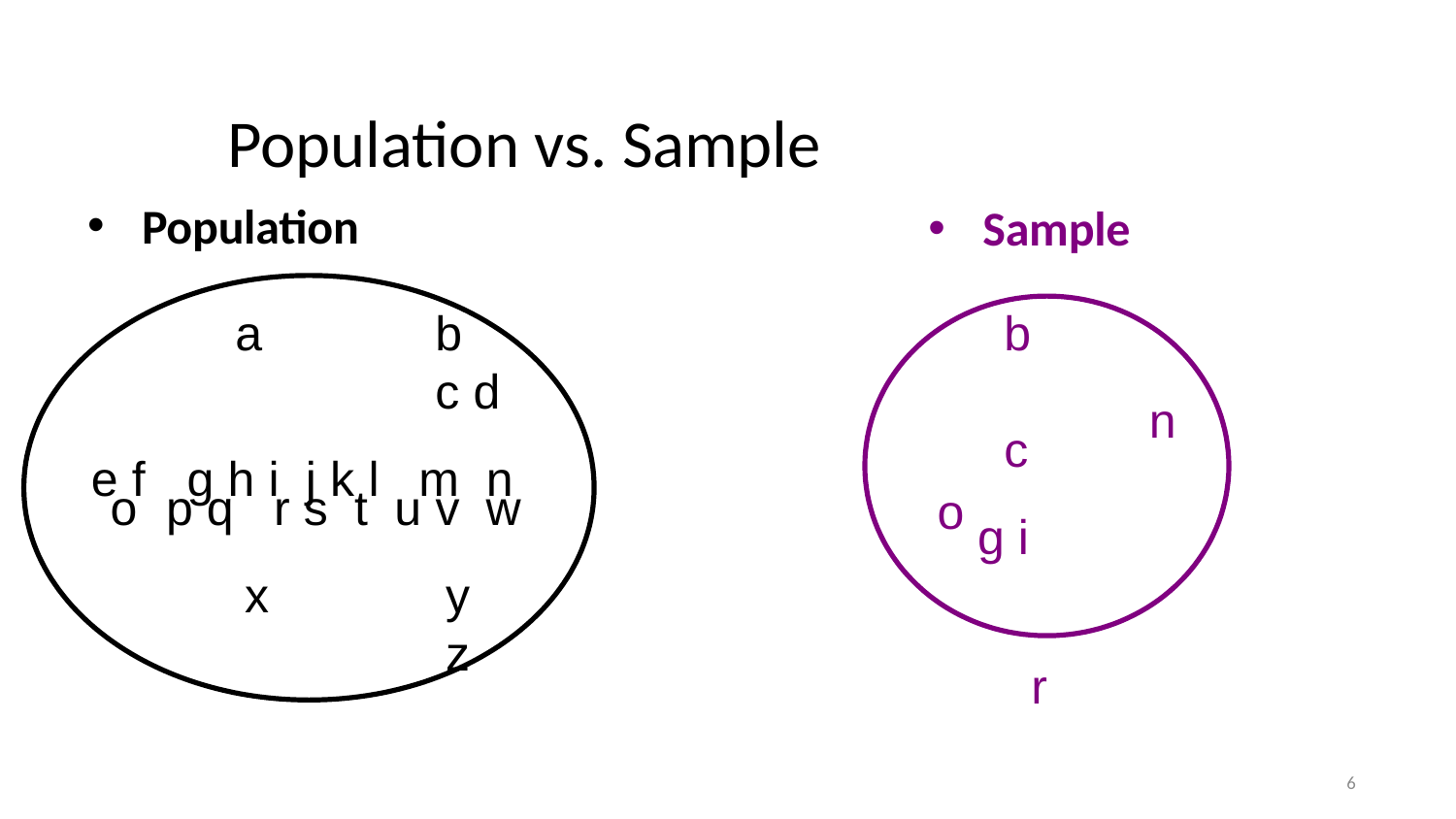

# Population vs. Sample
Population
Sample
a	b	c d
e f	g h i	j k l	m	n
b	c
g i

n
o		r	u y
o	p q	r s	t	u v	w
x	y	z
6